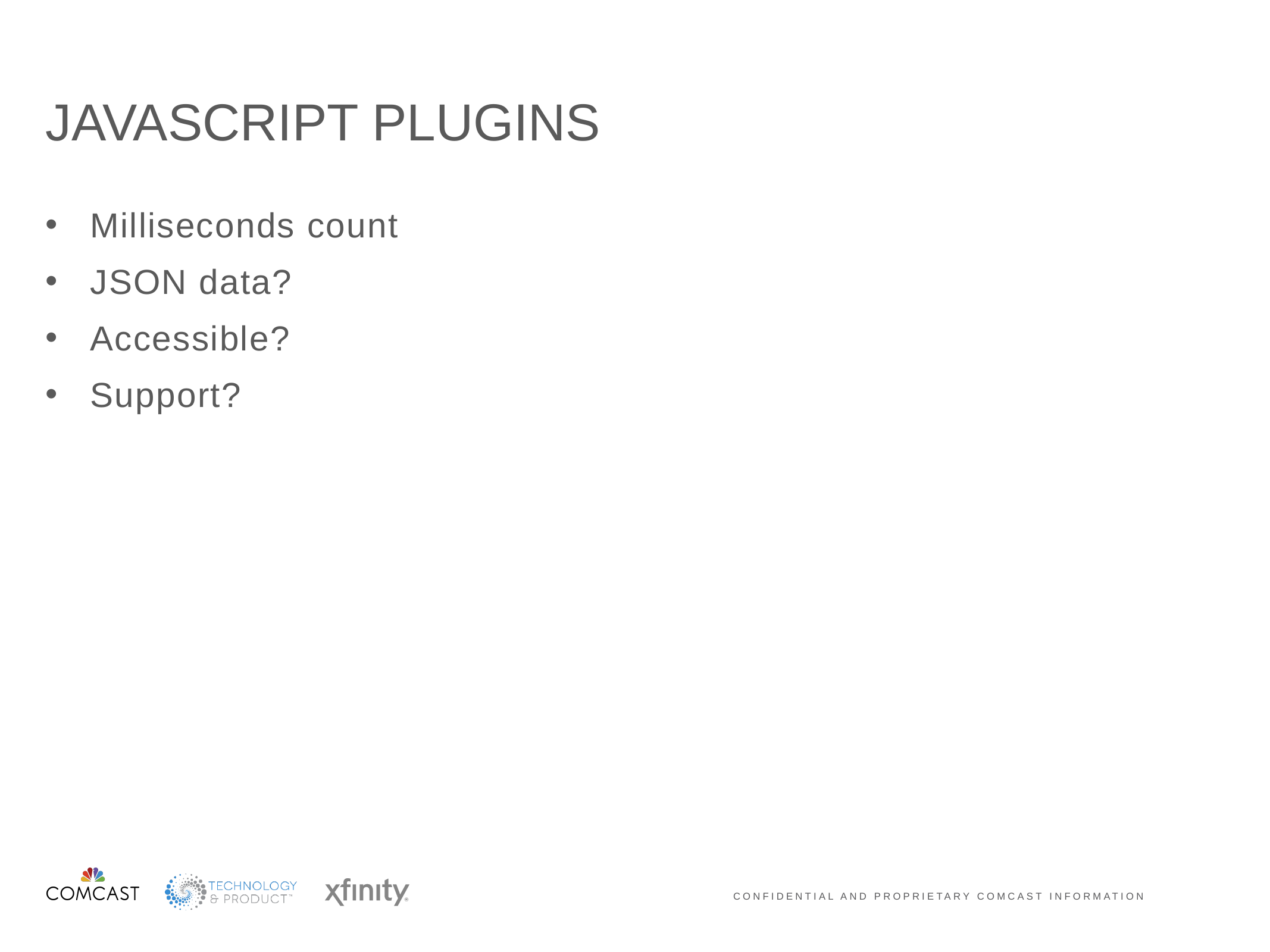

# JAVASCRIPT PLUGINS
Milliseconds count
JSON data?
Accessible?
Support?